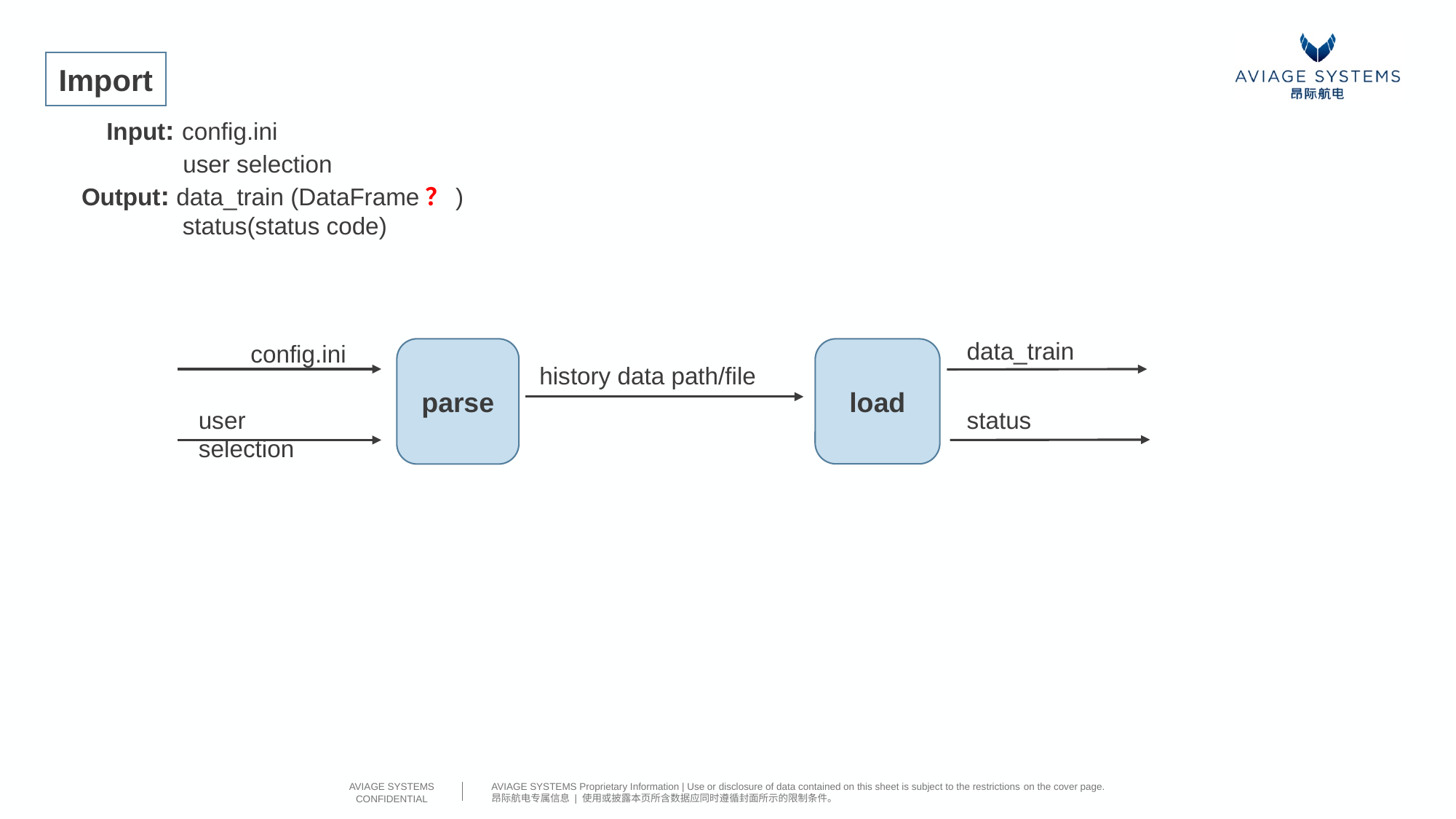

Import
     Input: config.ini
               user selection
  Output: data_train (DataFrame？)
                 status(status code)
data_train
config.ini
parse
load
history data path/file
user selection
status